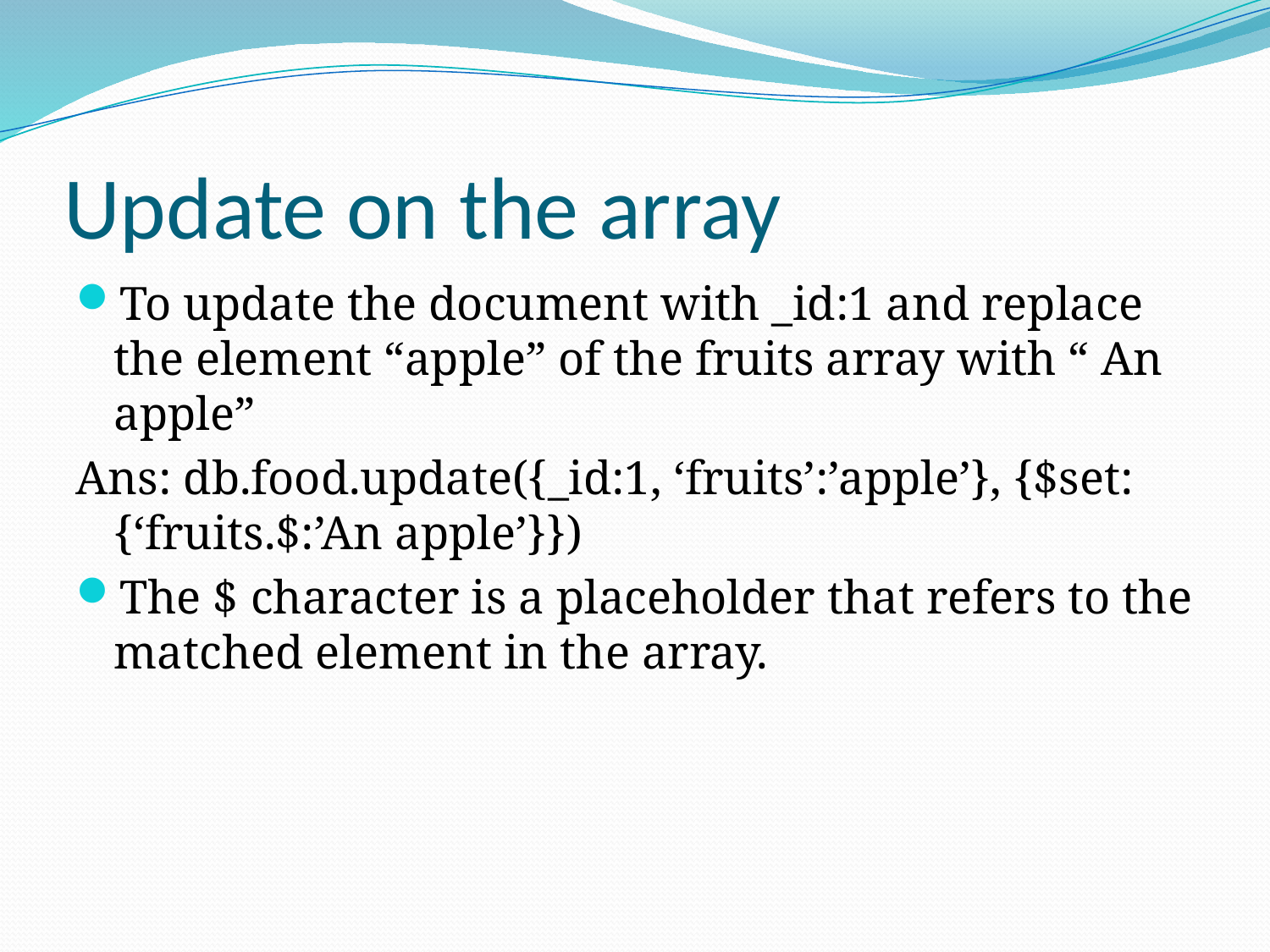

# Update on the array
To update the document with _id:1 and replace the element “apple” of the fruits array with “ An apple”
Ans: db.food.update({_id:1, ‘fruits’:’apple’}, {$set:{‘fruits.$:’An apple’}})
The $ character is a placeholder that refers to the matched element in the array.